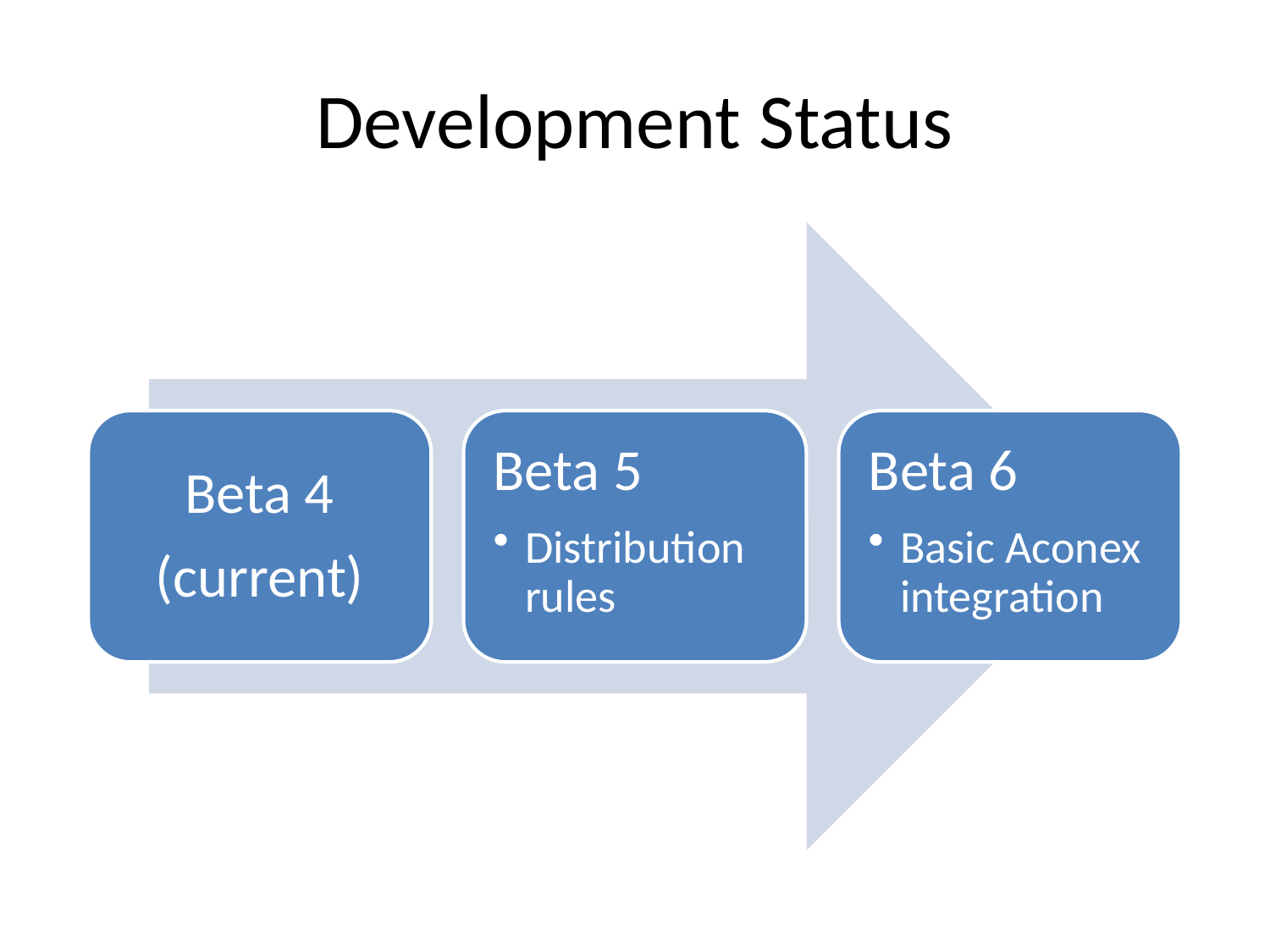

# Development Status
Beta 4
(current)
Beta 5
Distribution rules
Beta 6
Basic Aconex integration